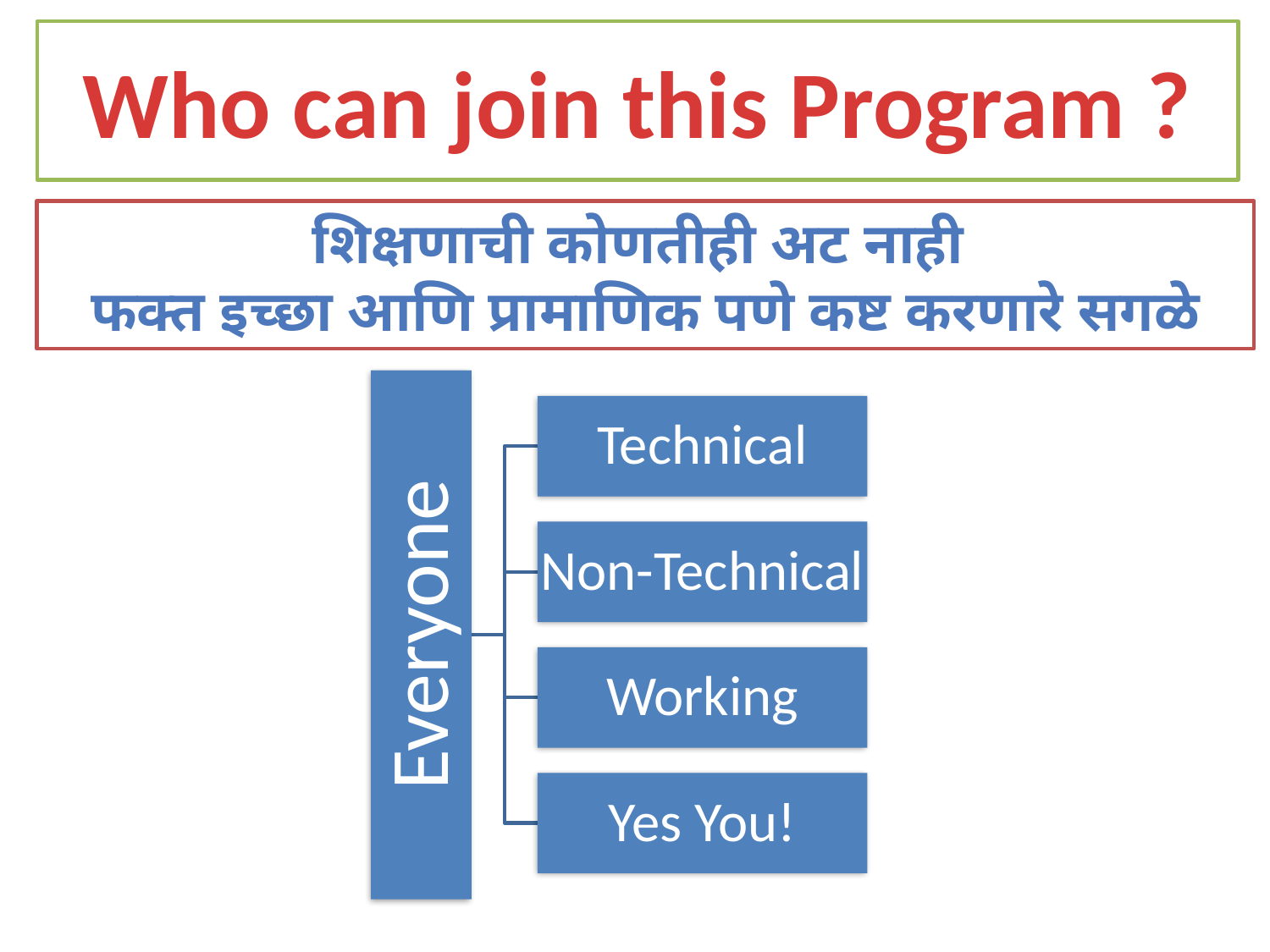

# Who can join this Program ?
शिक्षणाची कोणतीही अट नाही
फक्त इच्छा आणि प्रामाणिक पणे कष्ट करणारे सगळे

Everyone
Technical
Non-Technical
Working
Yes You!